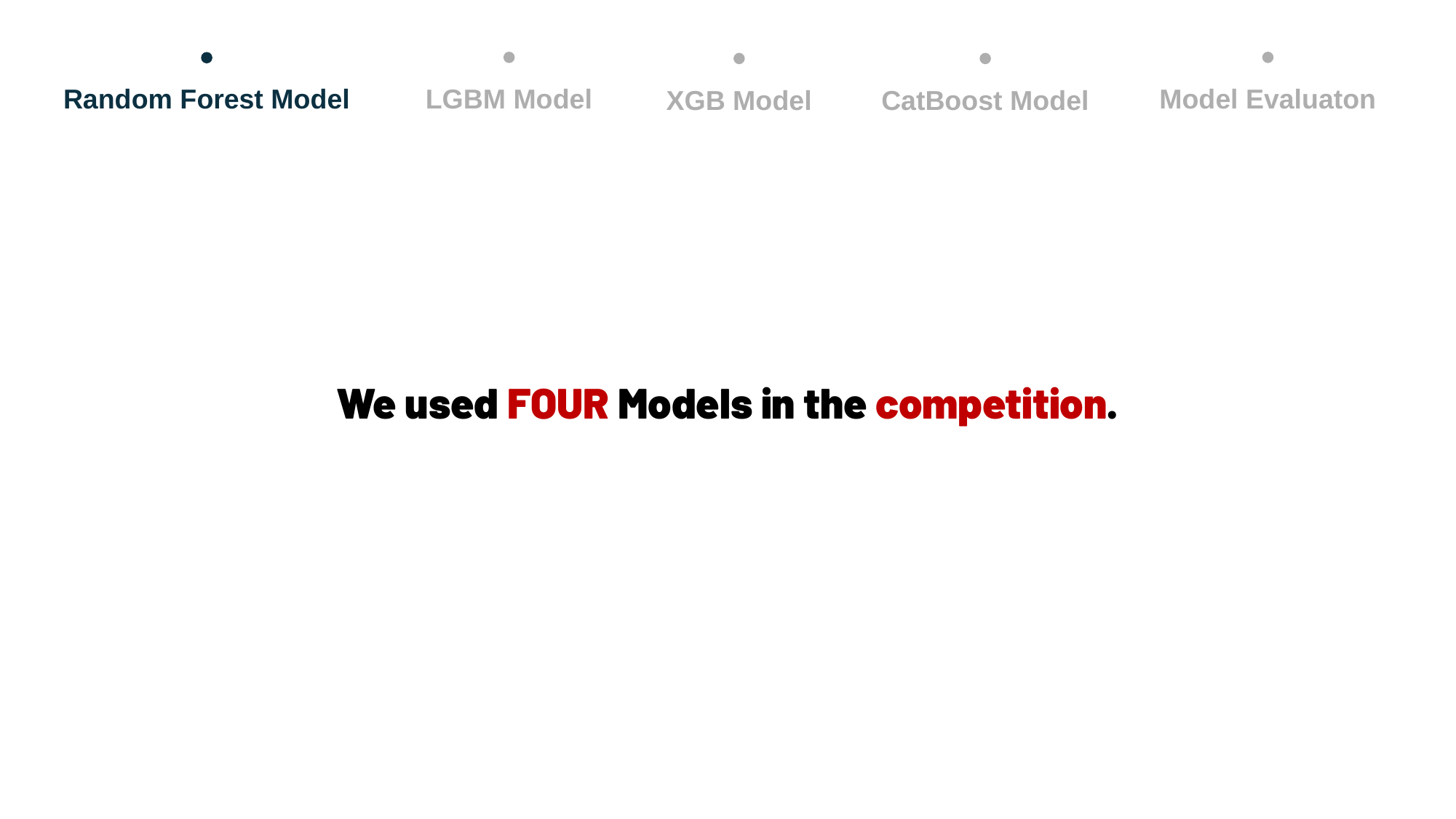

LGBM Model
Model Evaluaton
Random Forest Model
XGB Model
CatBoost Model
 We used FOUR Models in the competition.